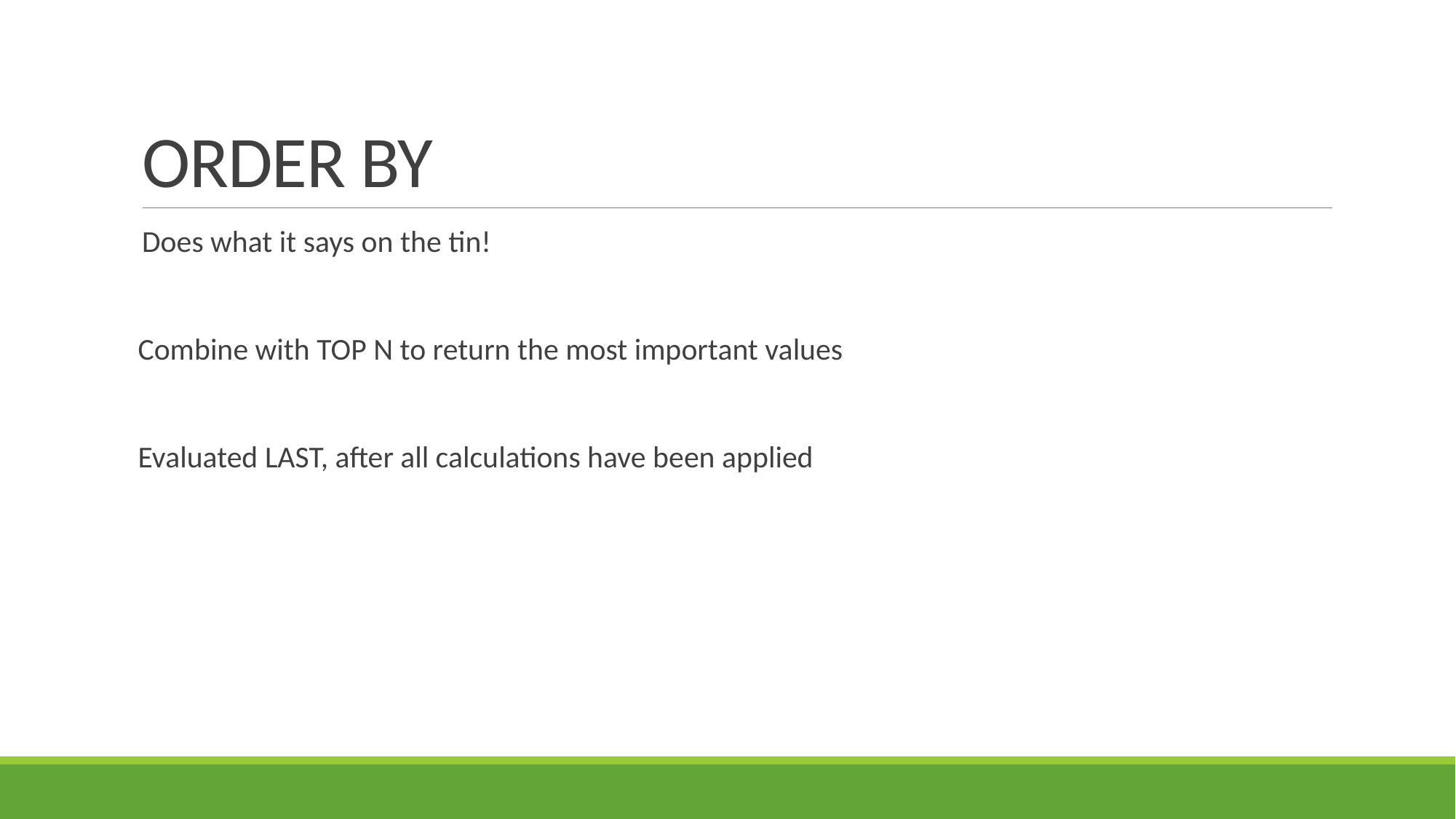

# ORDER BY
Does what it says on the tin!

 Combine with TOP N to return the most important values

 Evaluated LAST, after all calculations have been applied